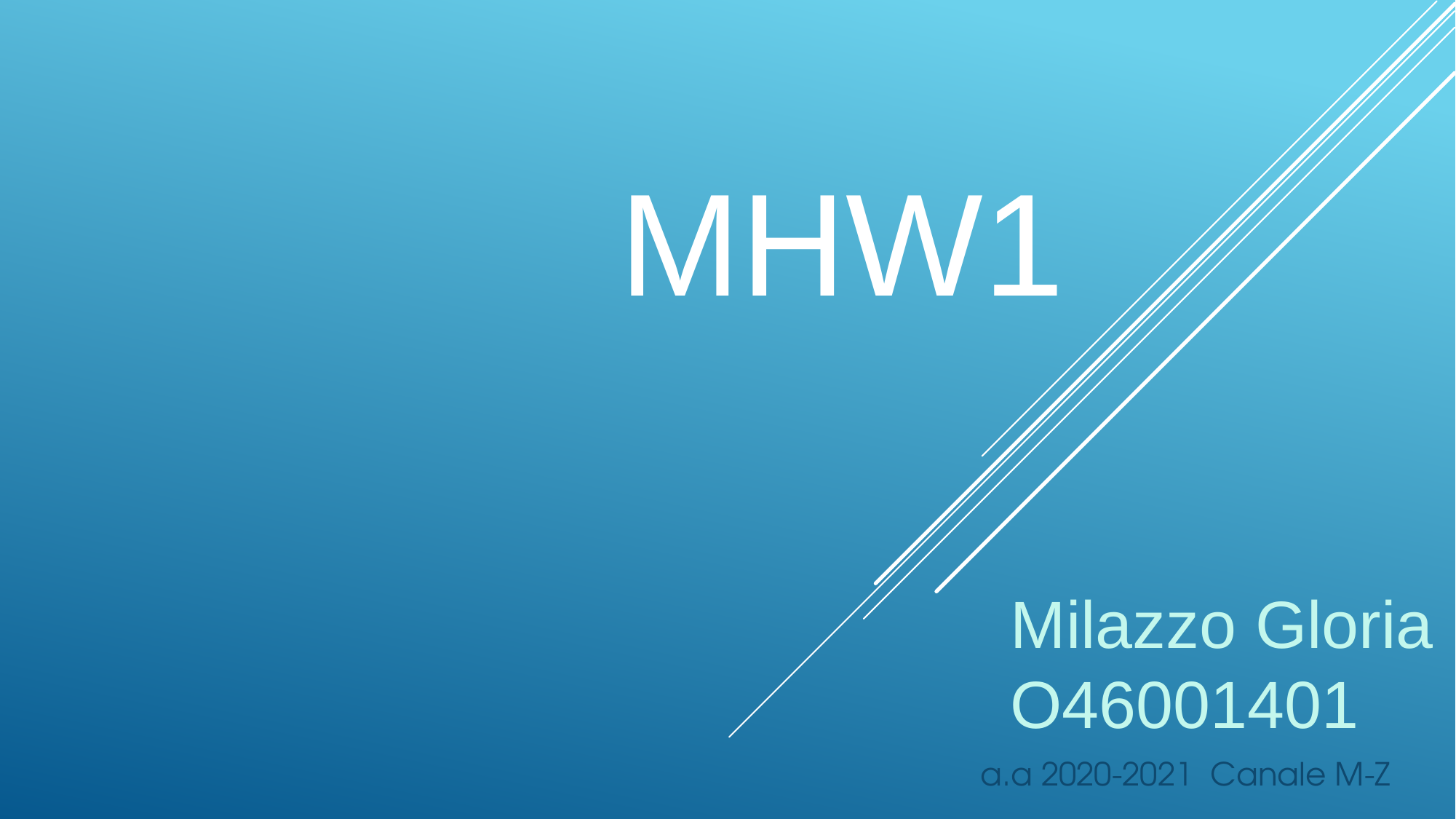

# MHW1
Milazzo Gloria
O46001401
a.a 2020-2021  Canale M-Z